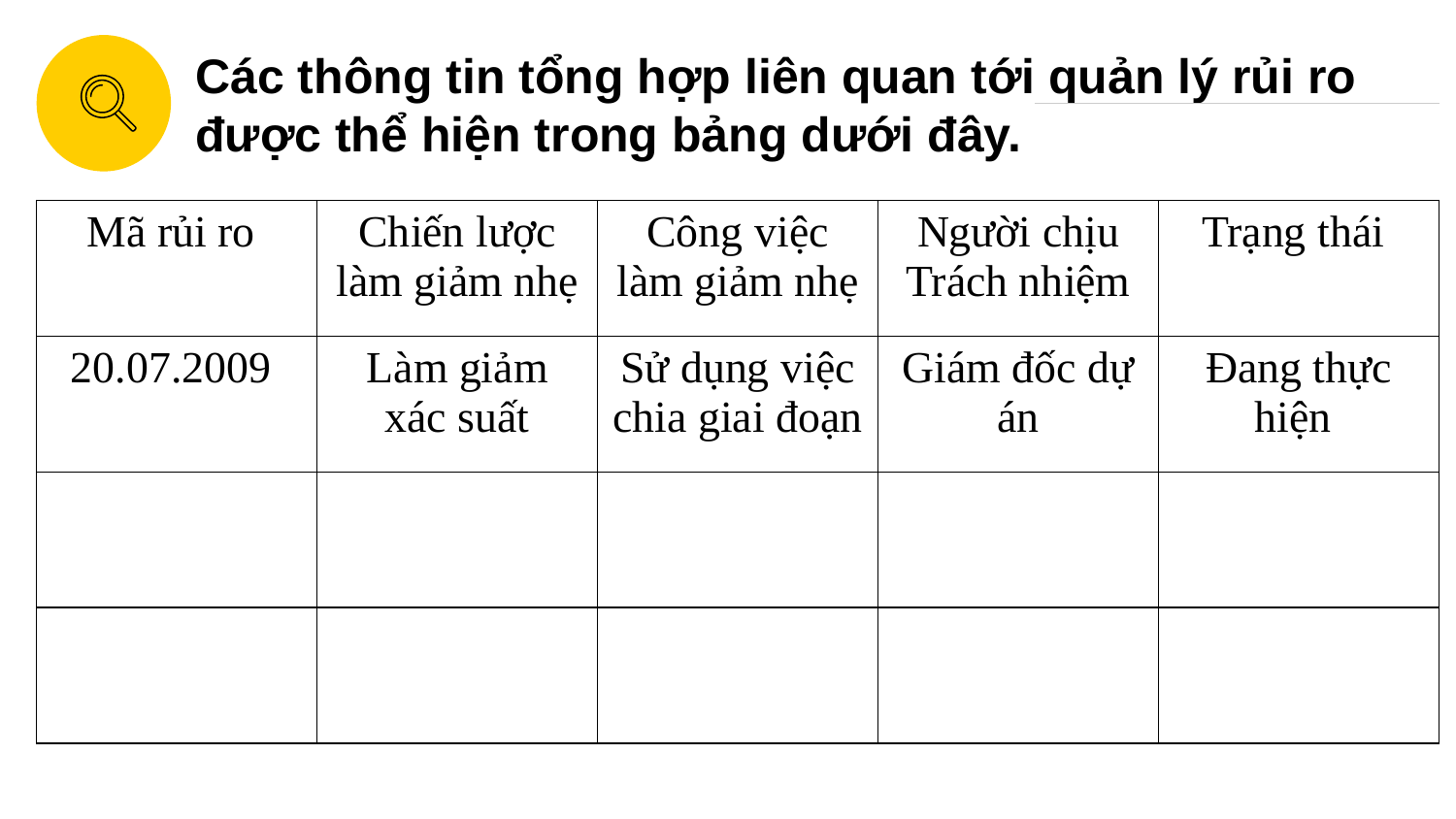

Các thông tin tổng hợp liên quan tới quản lý rủi ro được thể hiện trong bảng dưới đây.

| Mã rủi ro | Chiến lược làm giảm nhẹ | Công việc làm giảm nhẹ | Người chịu Trách nhiệm | Trạng thái |
| --- | --- | --- | --- | --- |
| 20.07.2009 | Làm giảm xác suất | Sử dụng việc chia giai đoạn | Giám đốc dự án | Đang thực hiện |
|  |  |  |  |  |
|  |  |  |  |  |